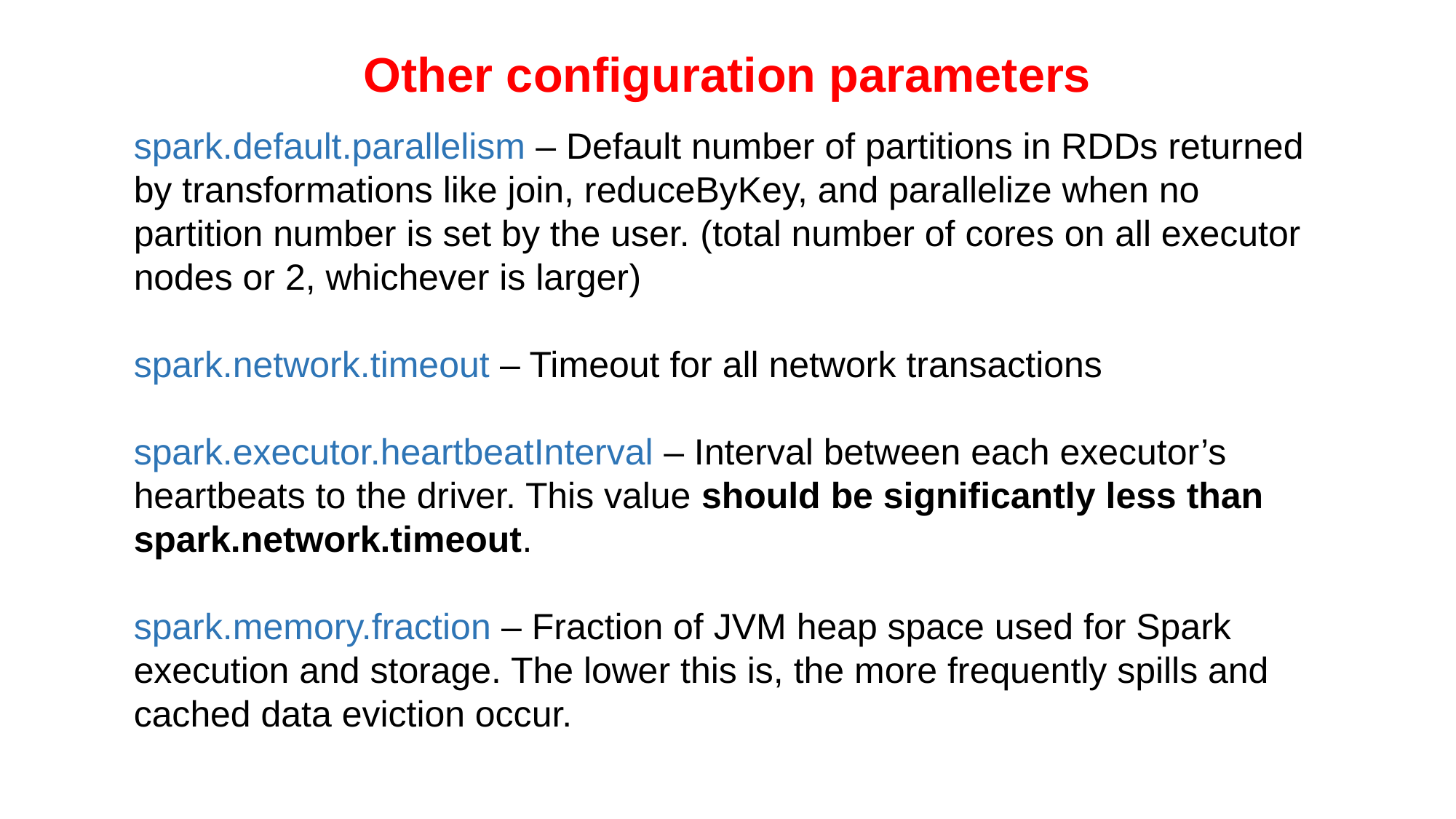

Other configuration parameters
spark.default.parallelism – Default number of partitions in RDDs returned by transformations like join, reduceByKey, and parallelize when no partition number is set by the user. (total number of cores on all executor nodes or 2, whichever is larger)

spark.network.timeout – Timeout for all network transactions

spark.executor.heartbeatInterval – Interval between each executor’s heartbeats to the driver. This value should be significantly less than spark.network.timeout.

spark.memory.fraction – Fraction of JVM heap space used for Spark execution and storage. The lower this is, the more frequently spills and cached data eviction occur.